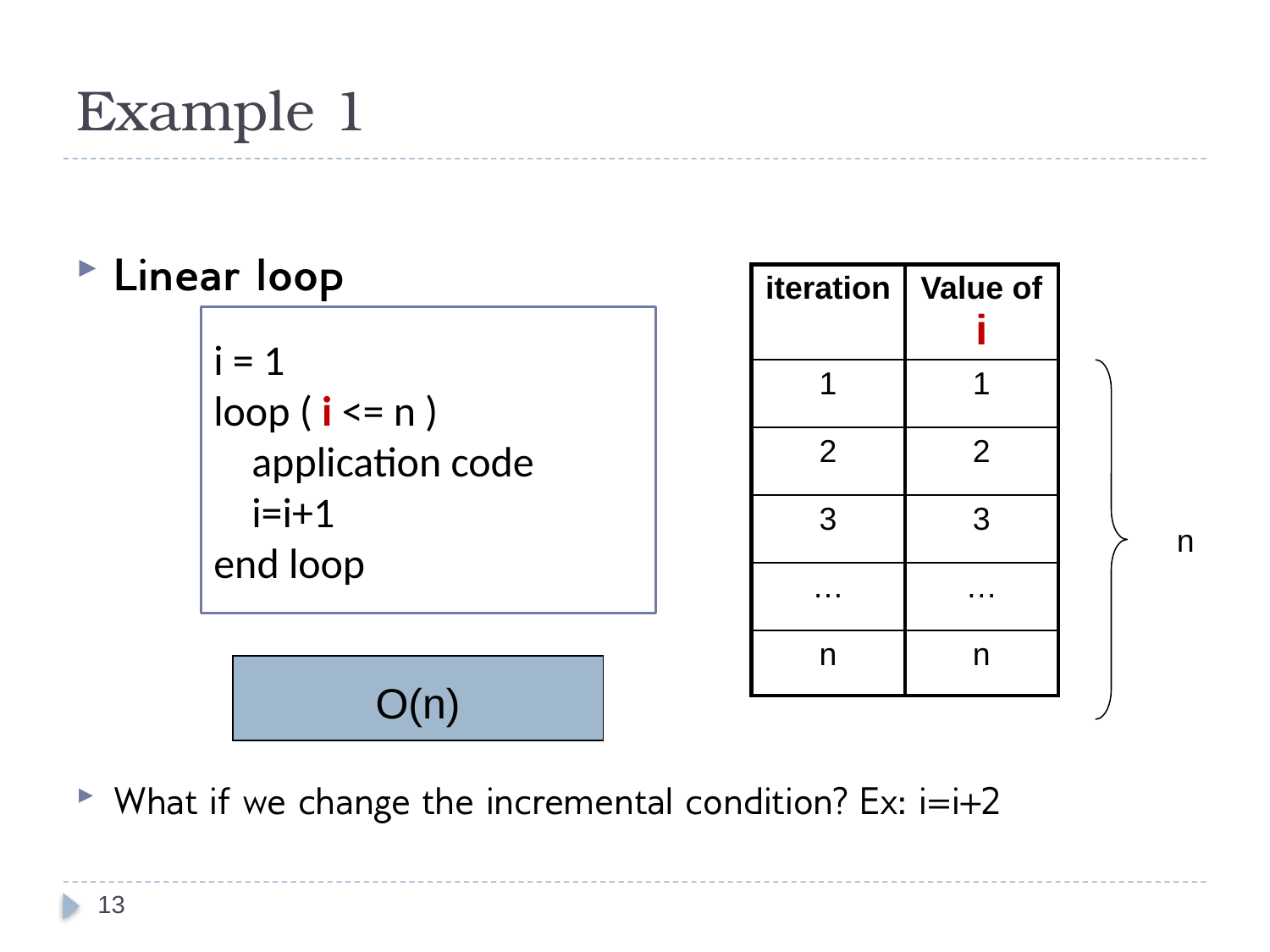

# Example 1
Linear loop

What if we change the incremental condition? Ex: i=i+2

| iteration | Value of i |
| --- | --- |
| 1 | 1 |
| 2 | 2 |
| 3 | 3 |
| … | … |
| n | n |

i = 1
loop ( i <= n )
    application code
    i=i+1
end loop

                   n

O(n)

13